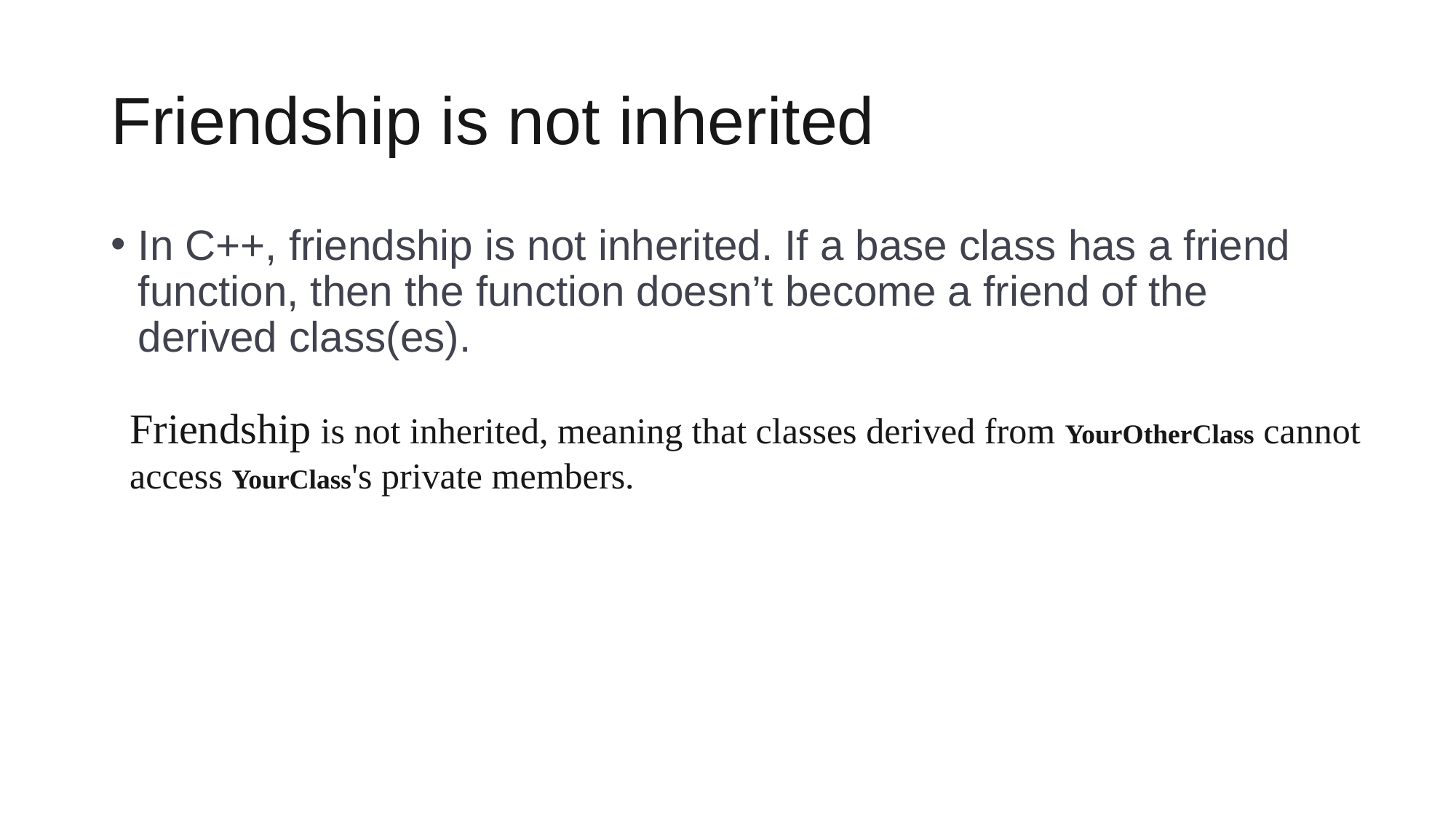

# Friendship is not inherited
In C++, friendship is not inherited. If a base class has a friend function, then the function doesn’t become a friend of the derived class(es).

Friendship is not inherited, meaning that classes derived from YourOtherClass cannot access YourClass's private members.